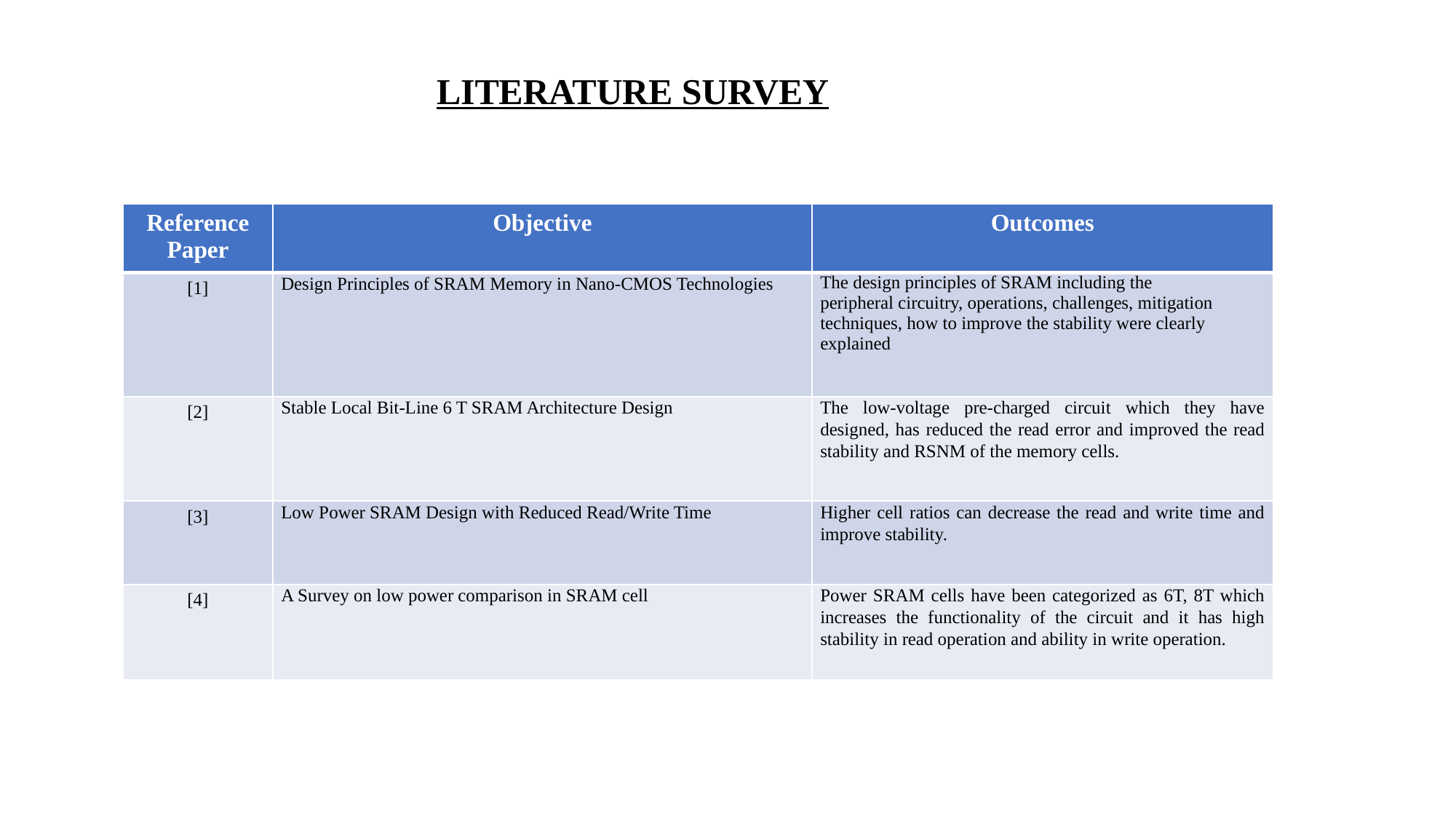

LITERATURE SURVEY
| Reference Paper | Objective | Outcomes |
| --- | --- | --- |
| [1] | Design Principles of SRAM Memory in Nano-CMOS Technologies | The design principles of SRAM including the peripheral circuitry, operations, challenges, mitigation techniques, how to improve the stability were clearly explained |
| [2] | Stable Local Bit-Line 6 T SRAM Architecture Design | The low-voltage pre-charged circuit which they have designed, has reduced the read error and improved the read stability and RSNM of the memory cells. |
| [3] | Low Power SRAM Design with Reduced Read/Write Time | Higher cell ratios can decrease the read and write time and improve stability. |
| [4] | A Survey on low power comparison in SRAM cell | Power SRAM cells have been categorized as 6T, 8T which increases the functionality of the circuit and it has high stability in read operation and ability in write operation. |